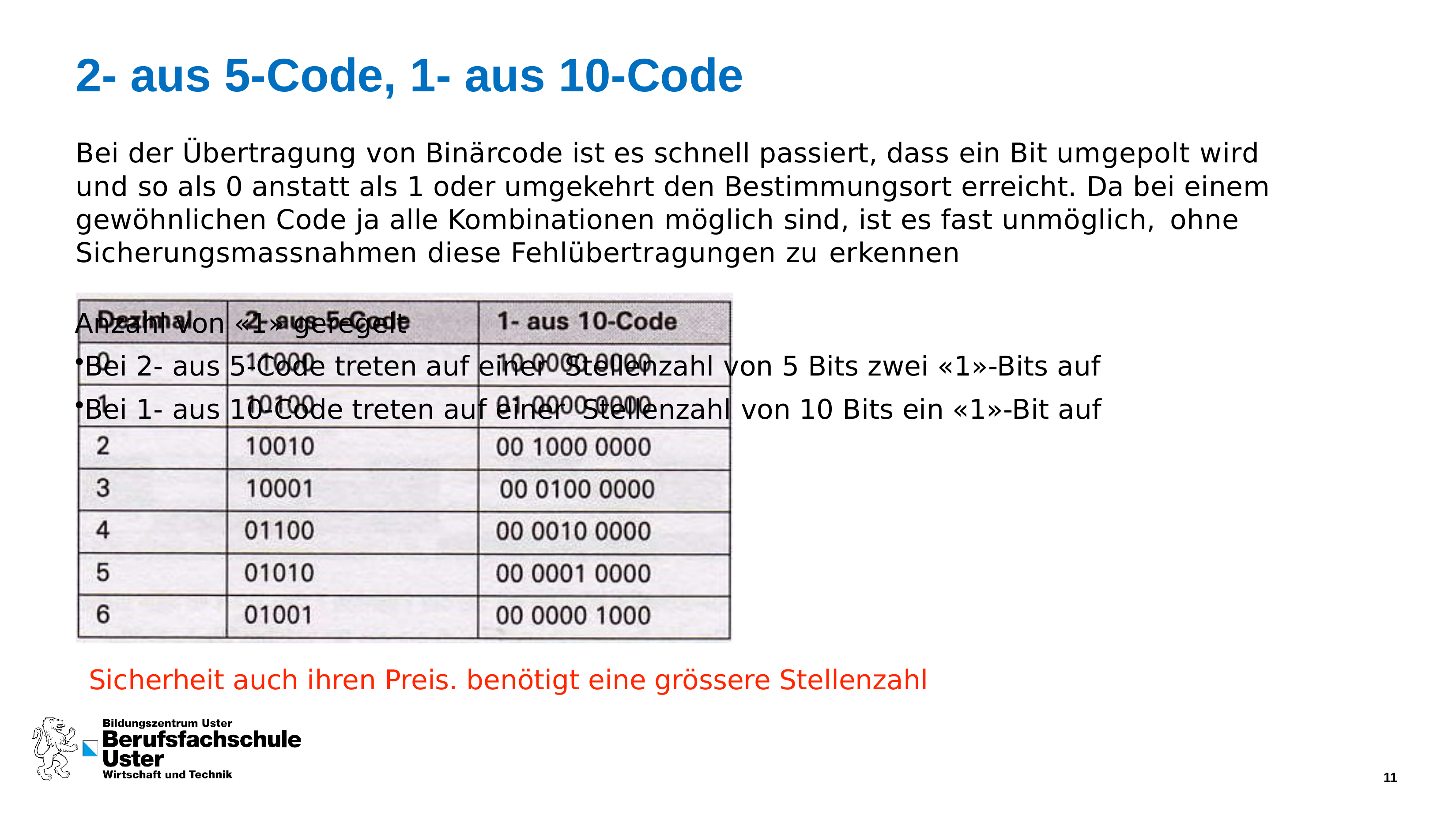

# 2- aus 5-Code, 1- aus 10-Code
Bei der Übertragung von Binärcode ist es schnell passiert, dass ein Bit umgepolt wird  und so als 0 anstatt als 1 oder umgekehrt den Bestimmungsort erreicht. Da bei einem  gewöhnlichen Code ja alle Kombinationen möglich sind, ist es fast unmöglich, ohne
Sicherungsmassnahmen diese Fehlübertragungen zu erkennen

Anzahl von «1» geregelt
Bei 2- aus 5-Code treten auf einer  Stellenzahl von 5 Bits zwei «1»-Bits auf
Bei 1- aus 10-Code treten auf einer  Stellenzahl von 10 Bits ein «1»-Bit auf

Sicherheit auch ihren Preis. benötigt eine grössere Stellenzahl
11